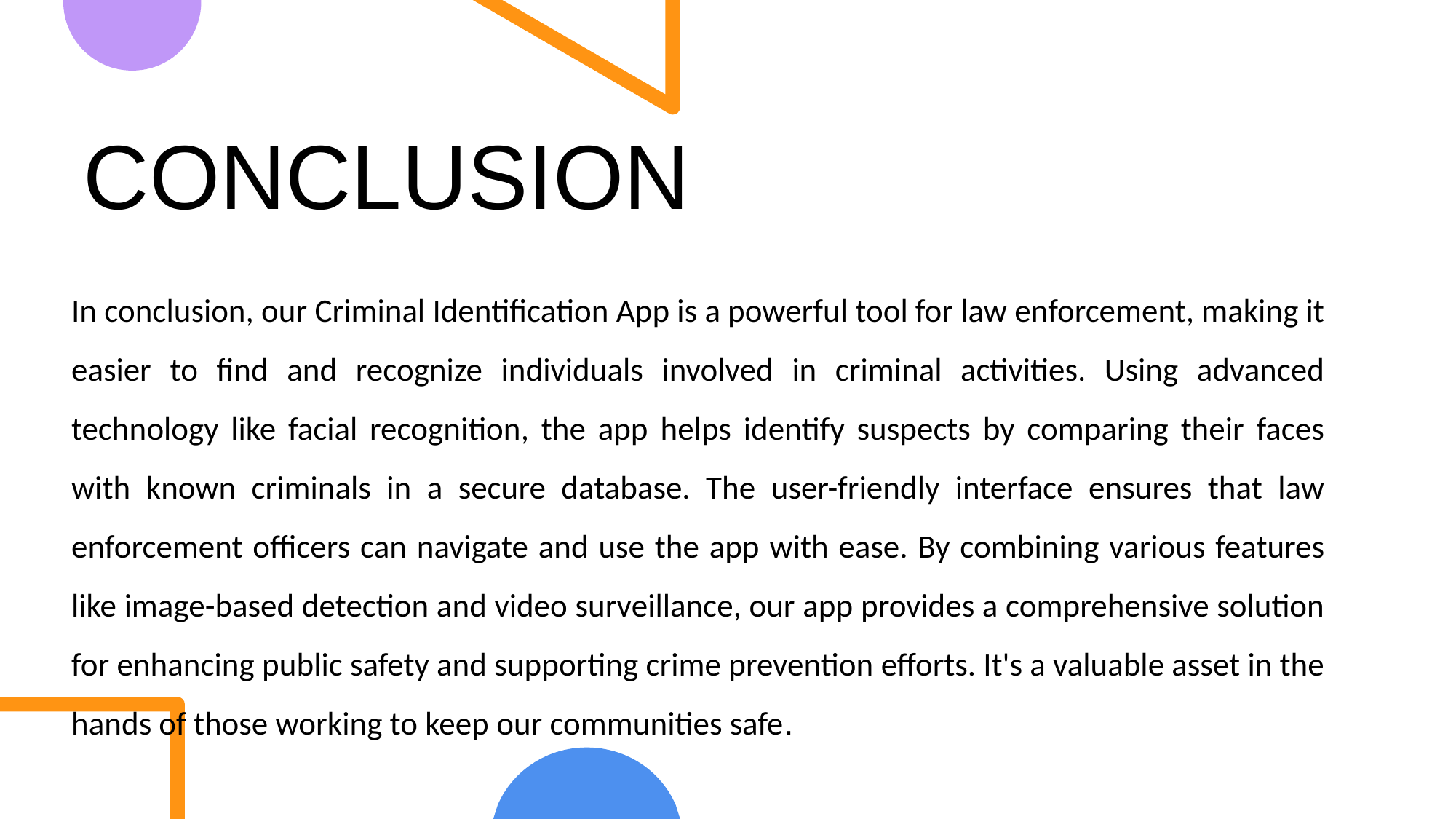

# CONCLUSION
In conclusion, our Criminal Identification App is a powerful tool for law enforcement, making it easier to find and recognize individuals involved in criminal activities. Using advanced technology like facial recognition, the app helps identify suspects by comparing their faces with known criminals in a secure database. The user-friendly interface ensures that law enforcement officers can navigate and use the app with ease. By combining various features like image-based detection and video surveillance, our app provides a comprehensive solution for enhancing public safety and supporting crime prevention efforts. It's a valuable asset in the hands of those working to keep our communities safe.